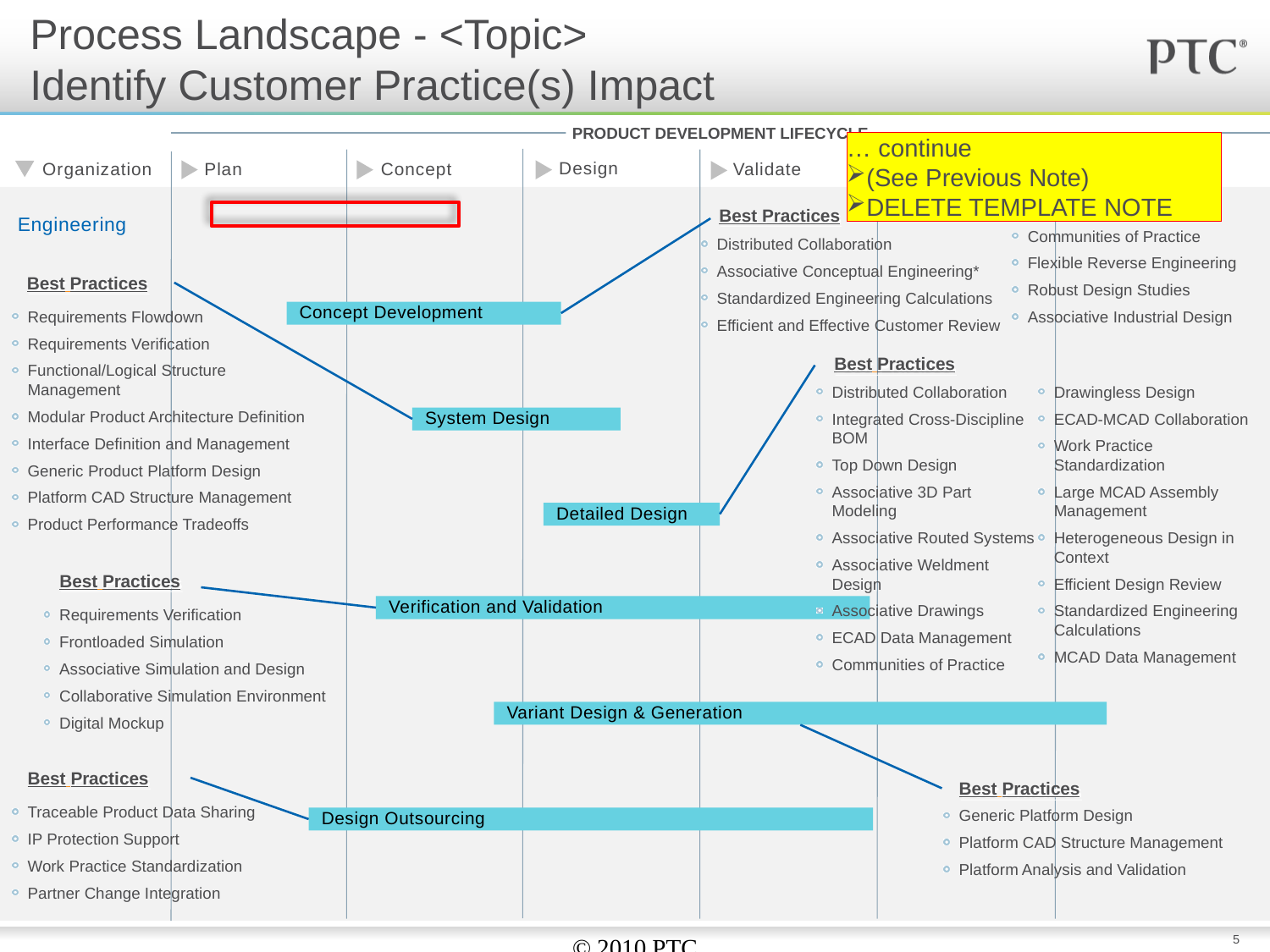

# Process Landscape - <Topic> Identify Customer Practice(s) Impact
PRODUCT DEVELOPMENT LIFECYCLE
… continue
(See Previous Note)
DELETE TEMPLATE NOTE
Design
Organization
Concept
Plan
Validate
Support
 Production

Best Practices
Distributed Collaboration
Associative Conceptual Engineering*
Standardized Engineering Calculations
Efficient and Effective Customer Review
Engineering
Communities of Practice
Flexible Reverse Engineering
Robust Design Studies
Associative Industrial Design
Best Practices
Requirements Flowdown
Requirements Verification
Functional/Logical Structure Management
Modular Product Architecture Definition
Interface Definition and Management
Generic Product Platform Design
Platform CAD Structure Management
Product Performance Tradeoffs
Concept Development
System Design
Detailed Design
Verification and Validation
Variant Design & Generation
Design Outsourcing
Best Practices
Distributed Collaboration
Integrated Cross-Discipline BOM
Top Down Design
Associative 3D Part Modeling
Associative Routed Systems
Associative Weldment Design
Associative Drawings
ECAD Data Management
Communities of Practice
Drawingless Design
ECAD-MCAD Collaboration
Work Practice Standardization
Large MCAD Assembly Management
Heterogeneous Design in Context
Efficient Design Review
Standardized Engineering Calculations
MCAD Data Management
Best Practices
Requirements Verification
Frontloaded Simulation
Associative Simulation and Design
Collaborative Simulation Environment
Digital Mockup
Best Practices
Traceable Product Data Sharing
IP Protection Support
Work Practice Standardization
Partner Change Integration
Best Practices
Generic Platform Design
Platform CAD Structure Management
Platform Analysis and Validation
© 2010 PTC